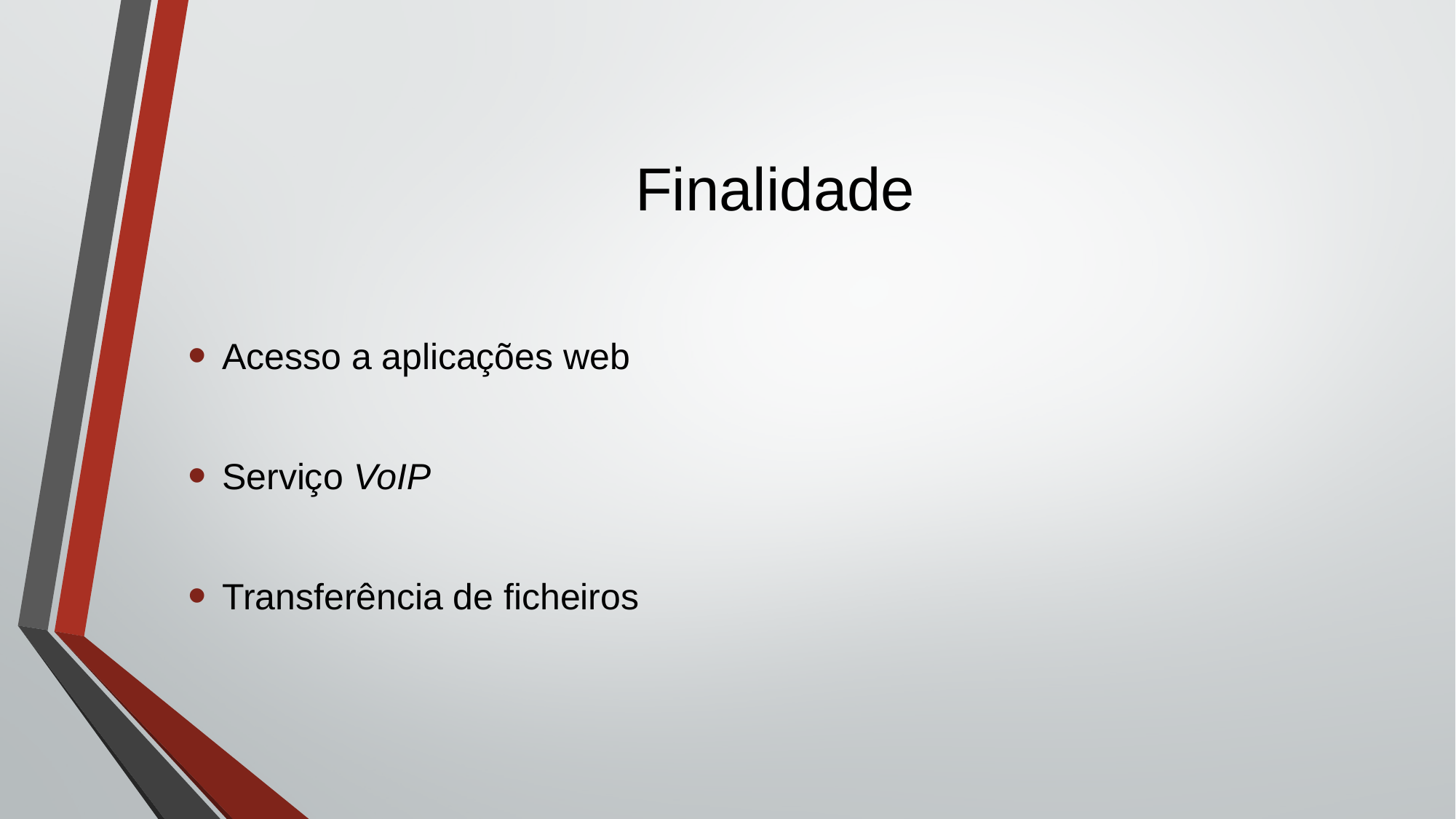

# Finalidade
Acesso a aplicações web

Serviço VoIP

Transferência de ficheiros